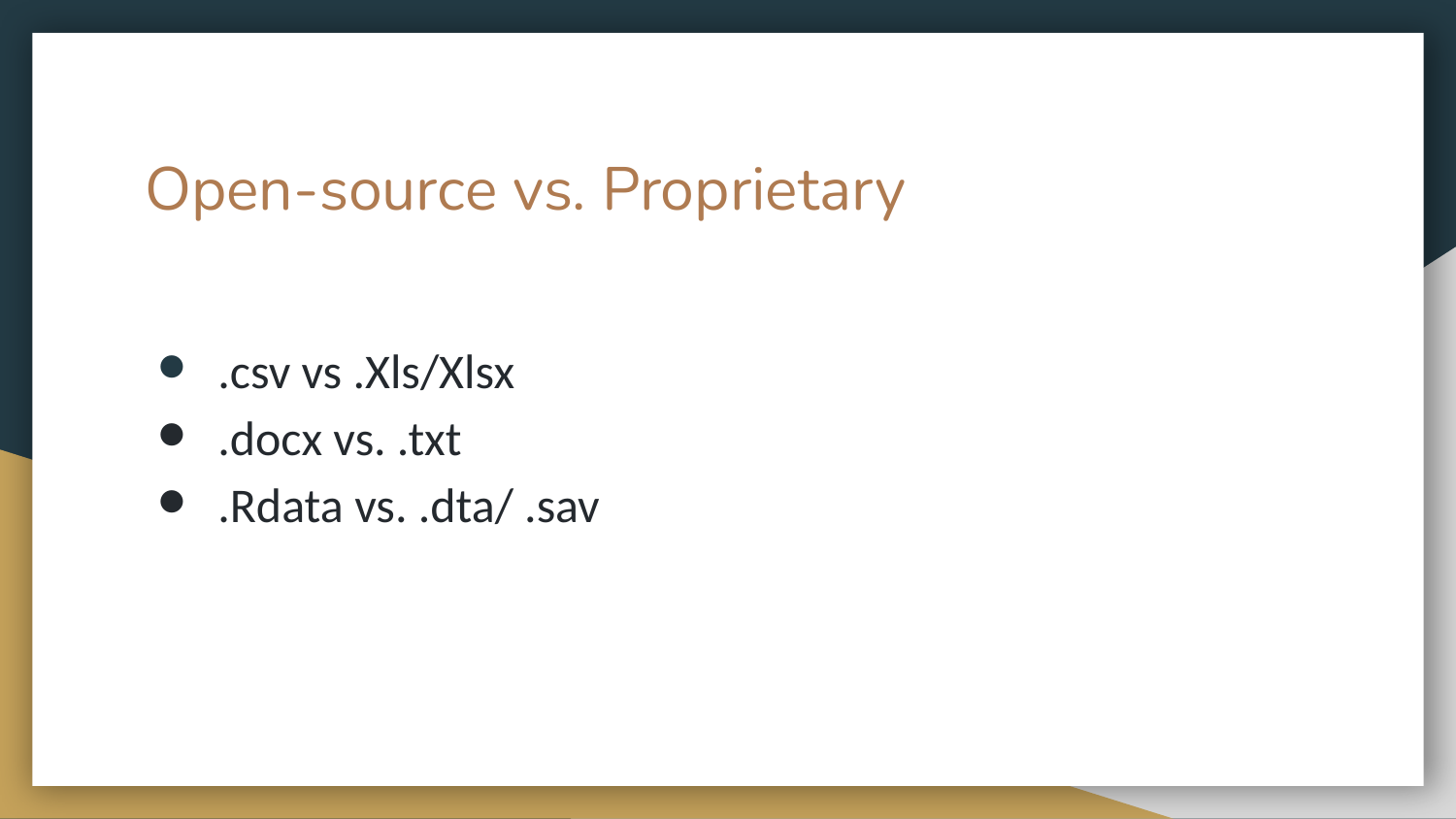

# Open-source vs. Proprietary
.csv vs .Xls/Xlsx
.docx vs. .txt
.Rdata vs. .dta/ .sav